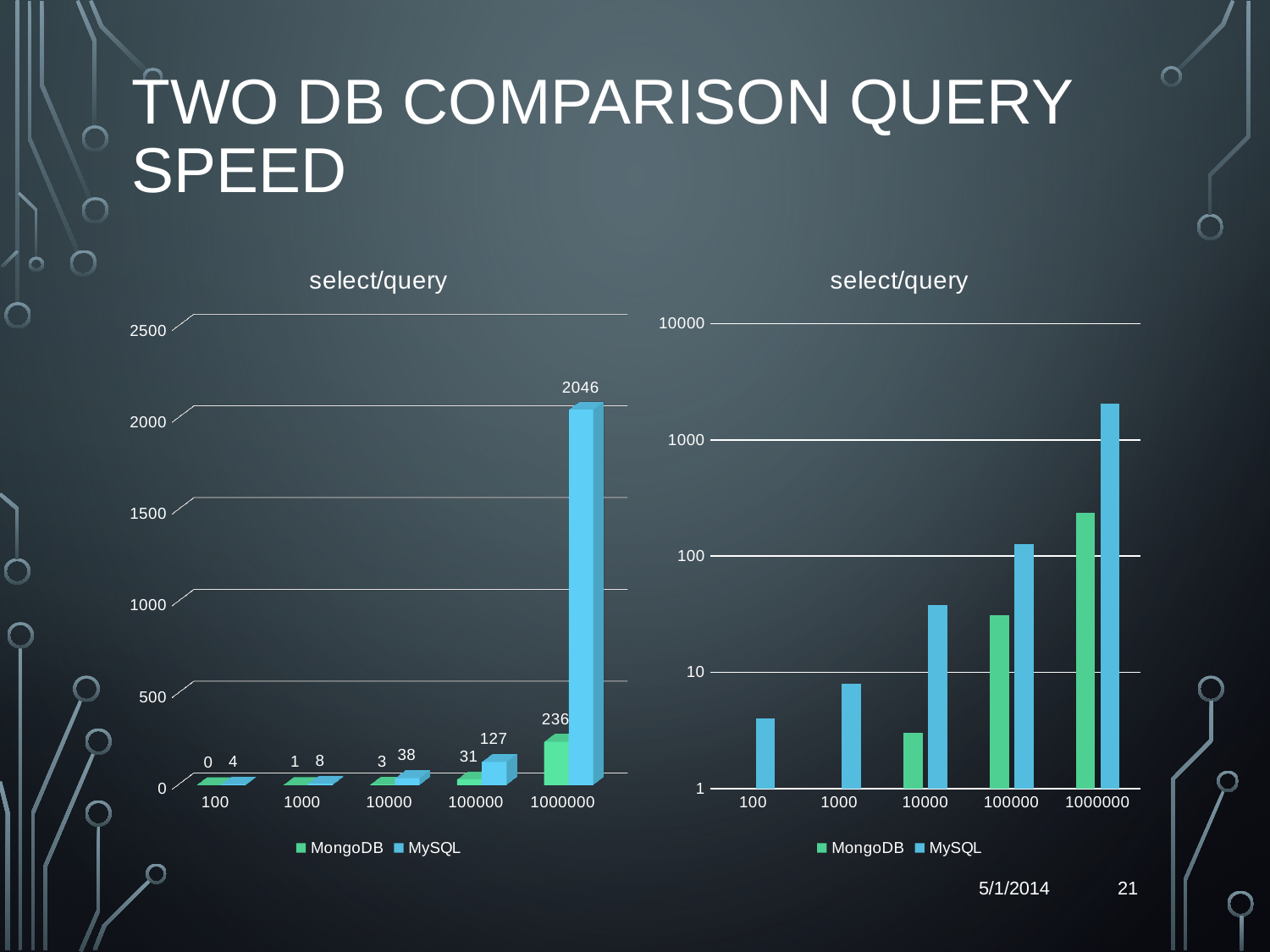

# Two db comparison query speed

[unsupported chart]

### Chart: select/query

| Category | MongoDB | MySQL |
|---|---|---|
| 100 | 0.0 | 4.0 |
| 1000 | 1.0 | 8.0 |
| 10000 | 3.0 | 38.0 |
| 100000 | 31.0 | 127.0 |
| 1000000 | 236.0 | 2046.0 |
21

5/1/2014